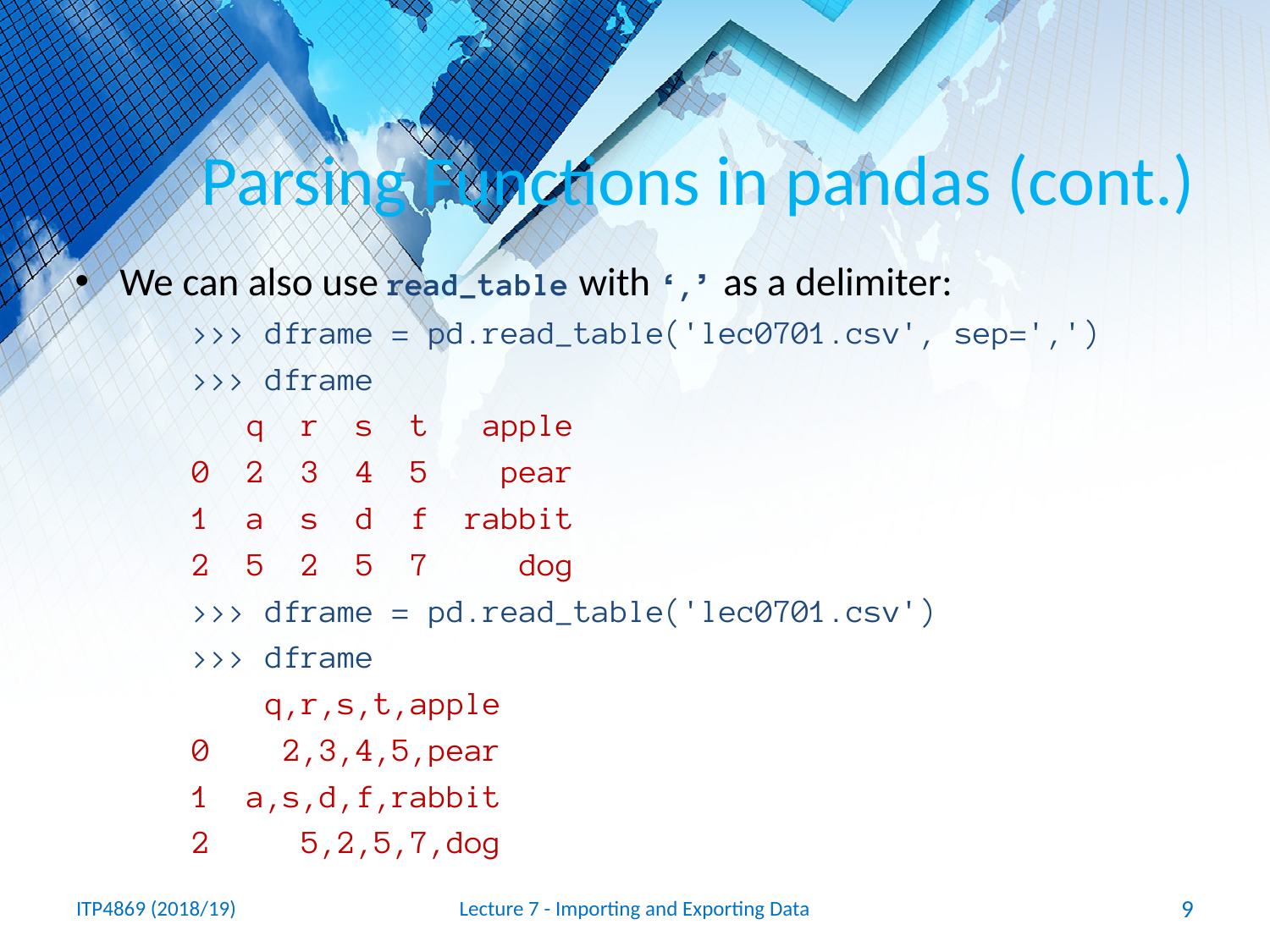

# Parsing Functions in pandas (cont.)
We can also use read_table with ‘,’ as a delimiter:
>>> dframe = pd.read_table('lec0701.csv', sep=',')
>>> dframe
   q  r  s  t   apple
0  2  3  4  5    pear
1  a  s  d  f  rabbit
2  5  2  5  7     dog
>>> dframe = pd.read_table('lec0701.csv')
>>> dframe
    q,r,s,t,apple
0    2,3,4,5,pear
1  a,s,d,f,rabbit
2     5,2,5,7,dog
ITP4869 (2018/19)
Lecture 7 - Importing and Exporting Data
9